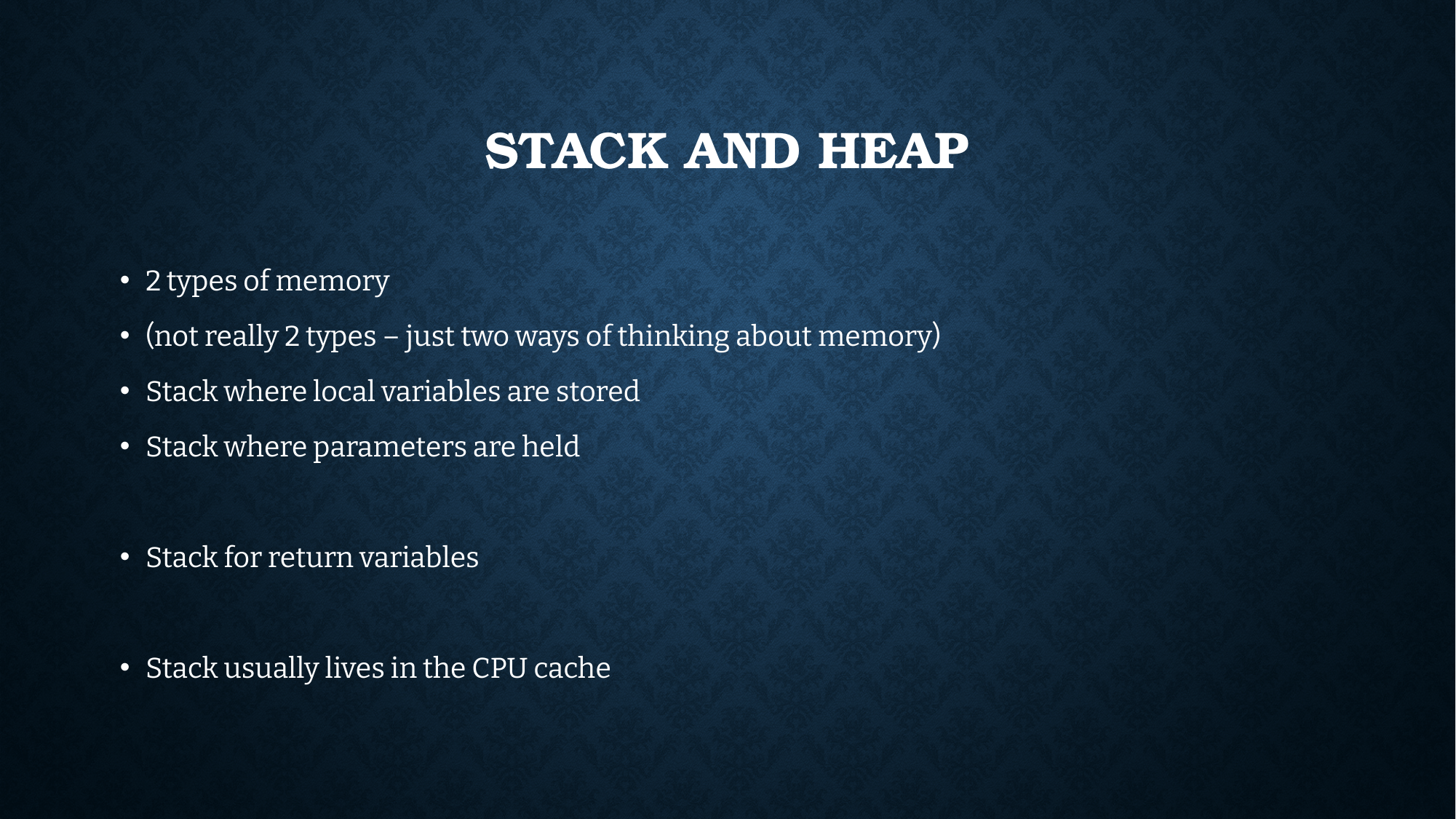

# Stack and heap
2 types of memory
(not really 2 types – just two ways of thinking about memory)
Stack where local variables are stored
Stack where parameters are held

Stack for return variables

Stack usually lives in the CPU cache